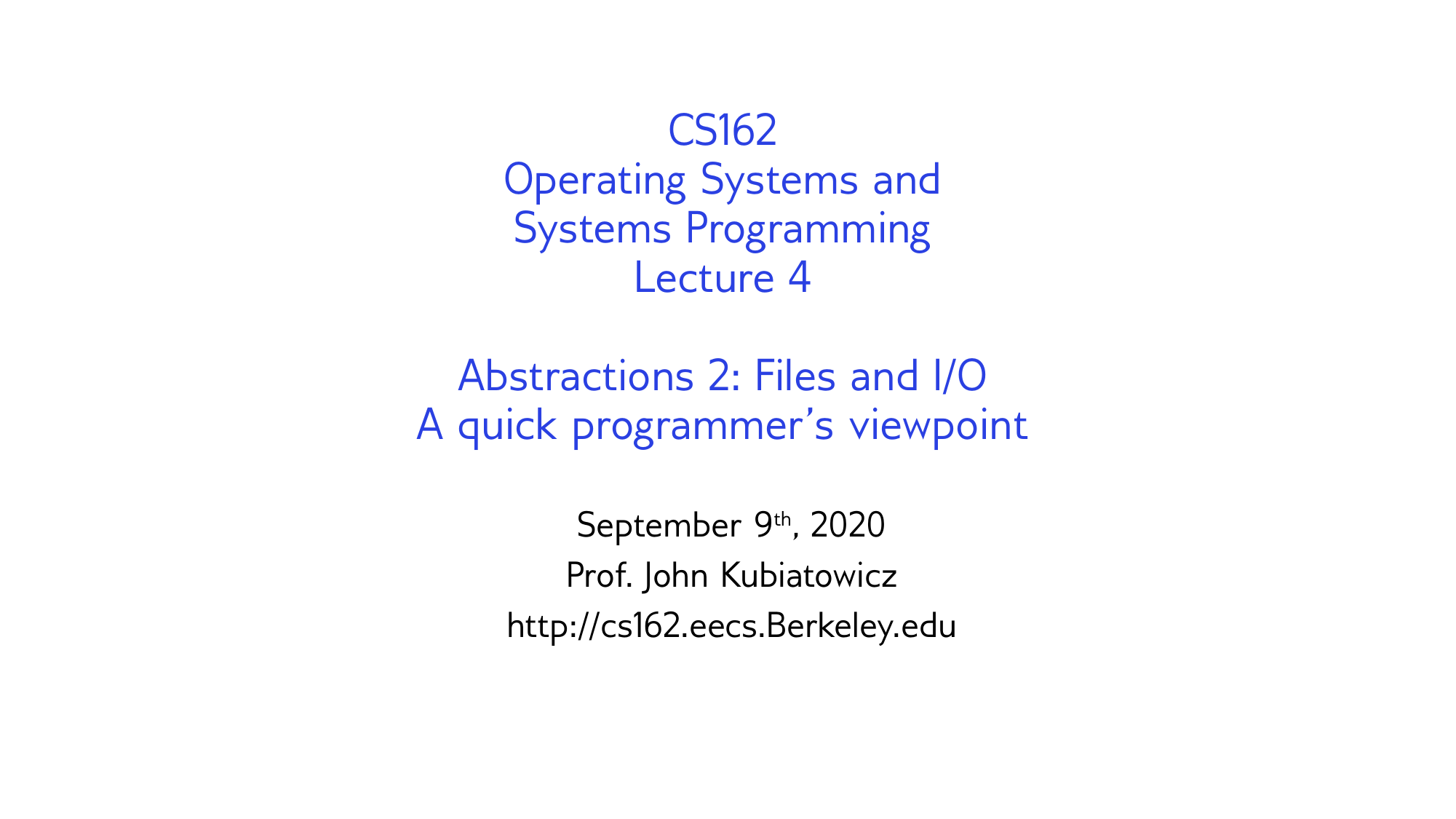

# CS162 Operating Systems and Systems Programming Lecture 4 Abstractions 2: Files and I/O A quick programmer’s viewpoint
September 9th, 2020
Prof. John Kubiatowicz
http://cs162.eecs.Berkeley.edu